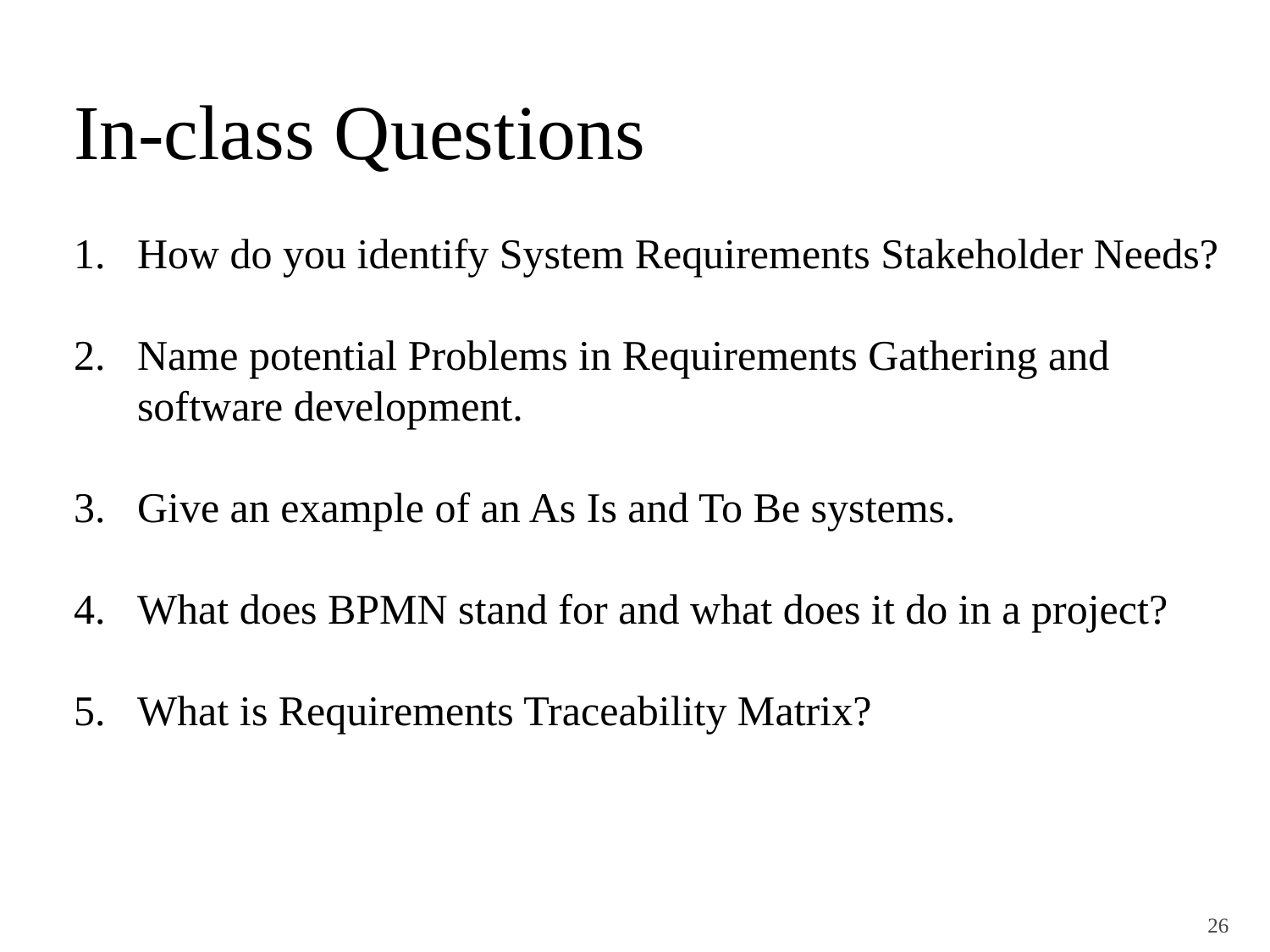

In-class Questions

How do you identify System Requirements Stakeholder Needs?

Name potential Problems in Requirements Gathering and software development.

Give an example of an As Is and To Be systems.

What does BPMN stand for and what does it do in a project?

What is Requirements Traceability Matrix?
26